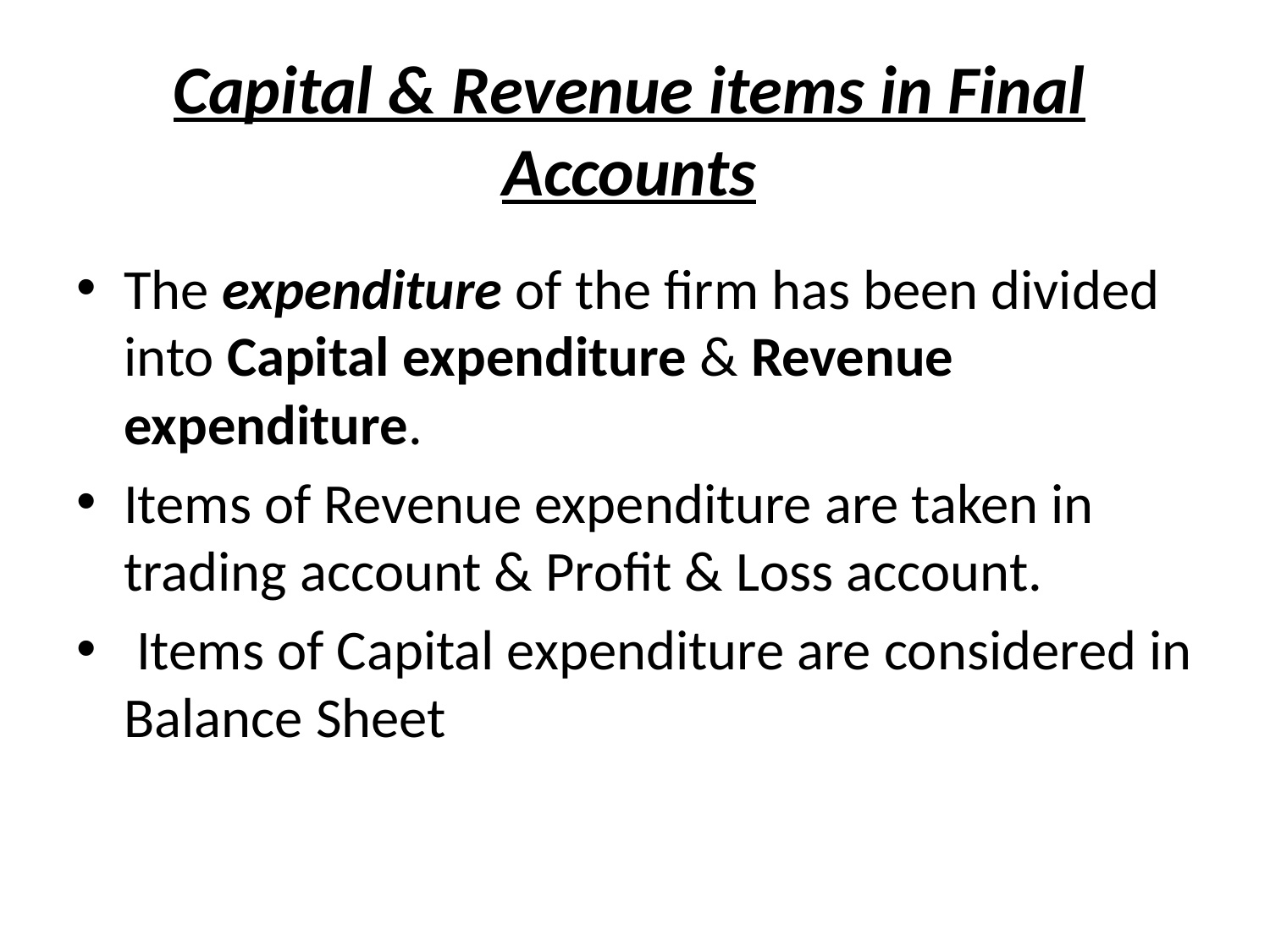

# Capital & Revenue items in Final Accounts
The expenditure of the firm has been divided into Capital expenditure & Revenue expenditure.
Items of Revenue expenditure are taken in trading account & Profit & Loss account.
 Items of Capital expenditure are considered in Balance Sheet